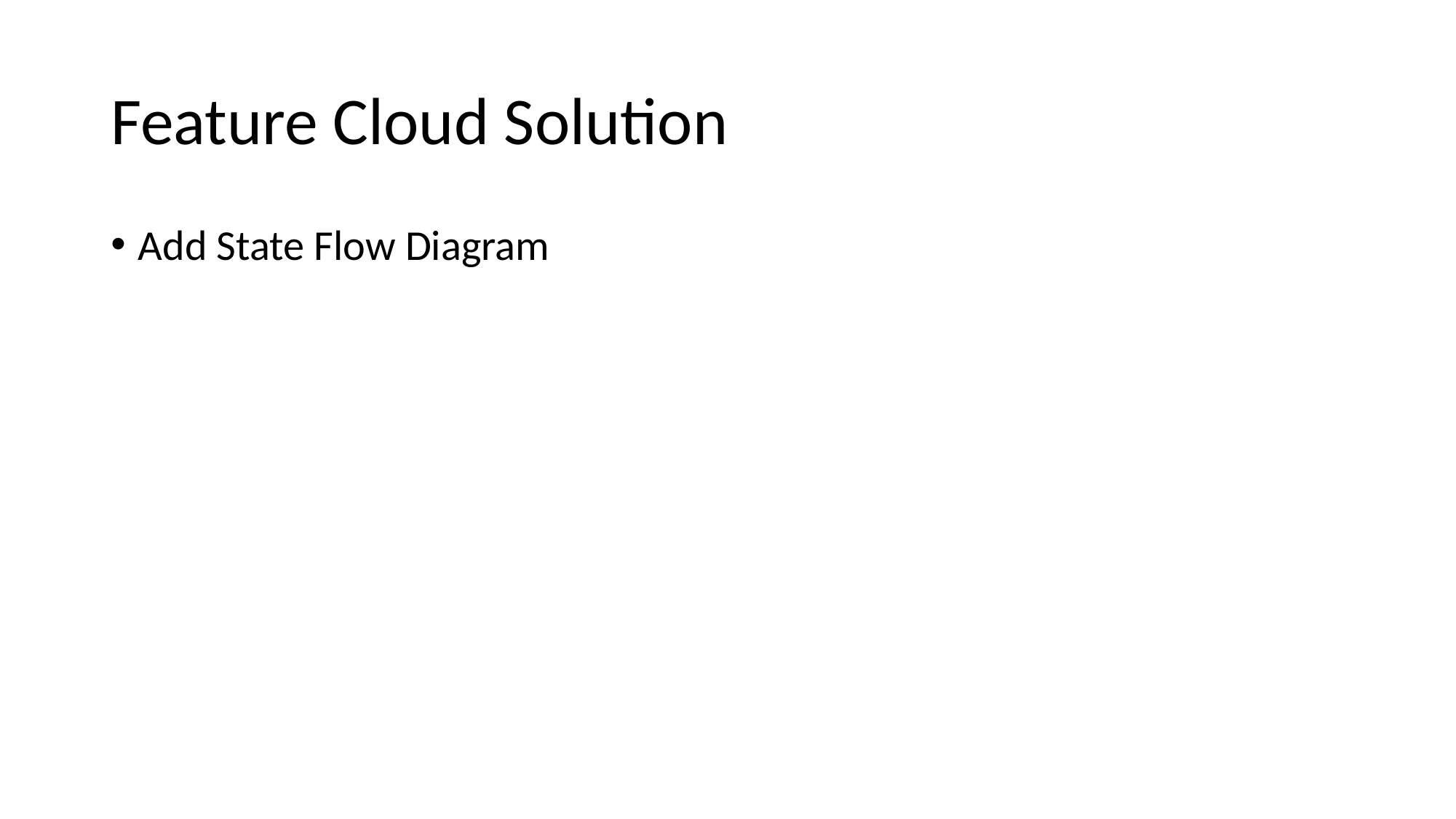

# Feature Cloud Solution
Add State Flow Diagram